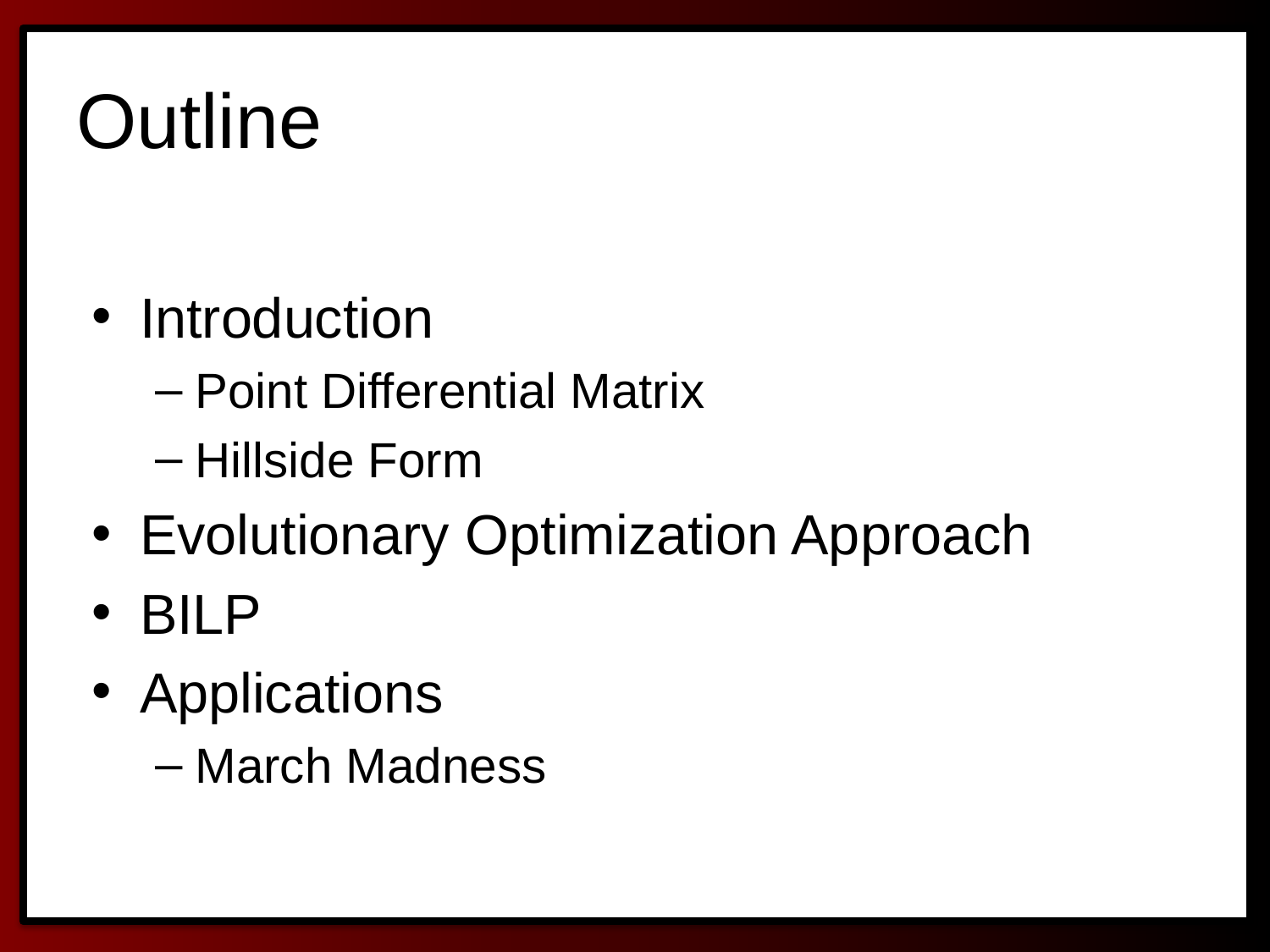

# Outline
Introduction
Point Differential Matrix
Hillside Form
Evolutionary Optimization Approach
BILP
Applications
March Madness